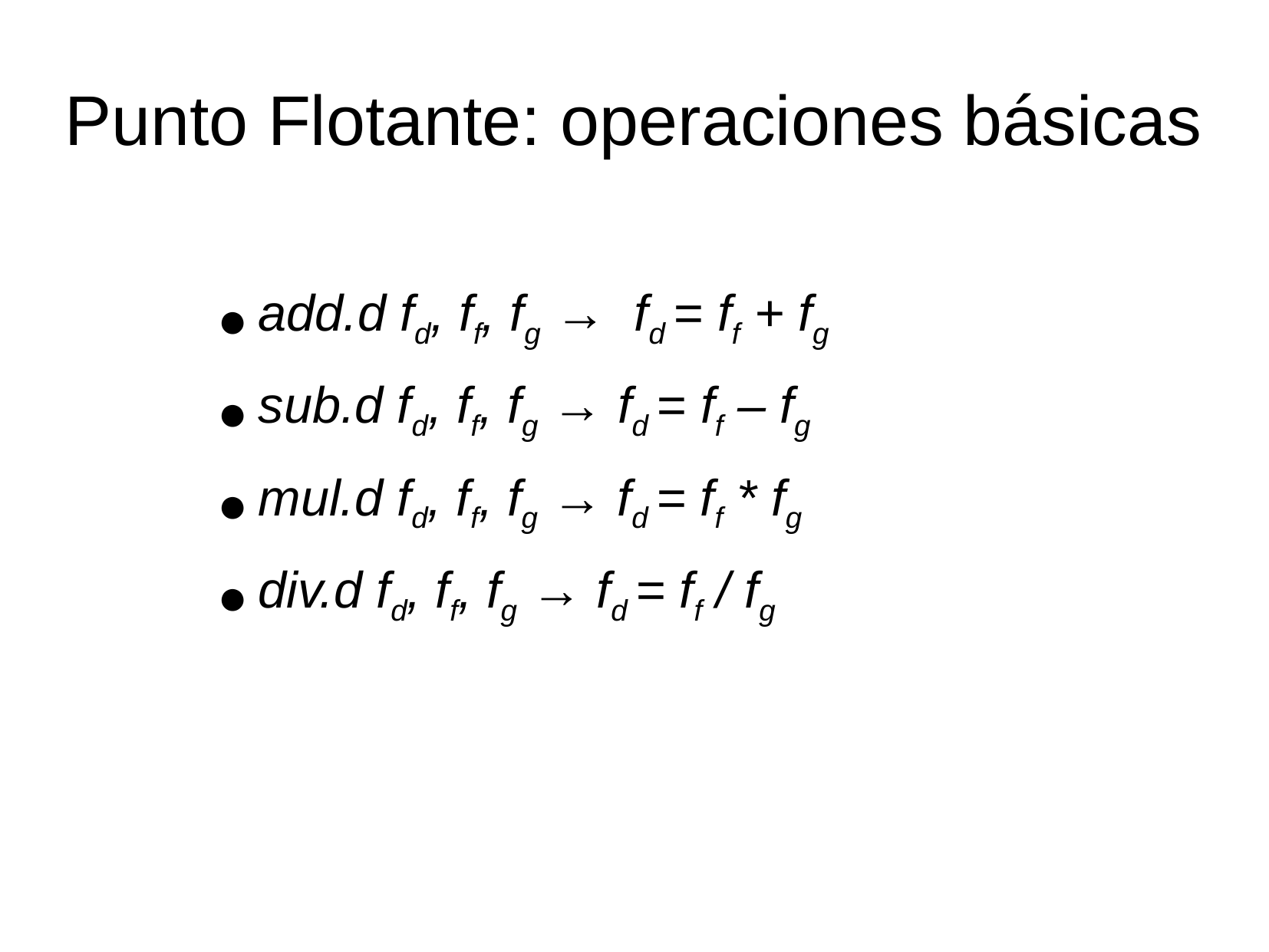

Punto Flotante: operaciones básicas

add.d fd, ff, fg →  fd = ff + fg
sub.d fd, ff, fg → fd = ff – fg
mul.d fd, ff, fg → fd = ff * fg
div.d fd, ff, fg → fd = ff / fg